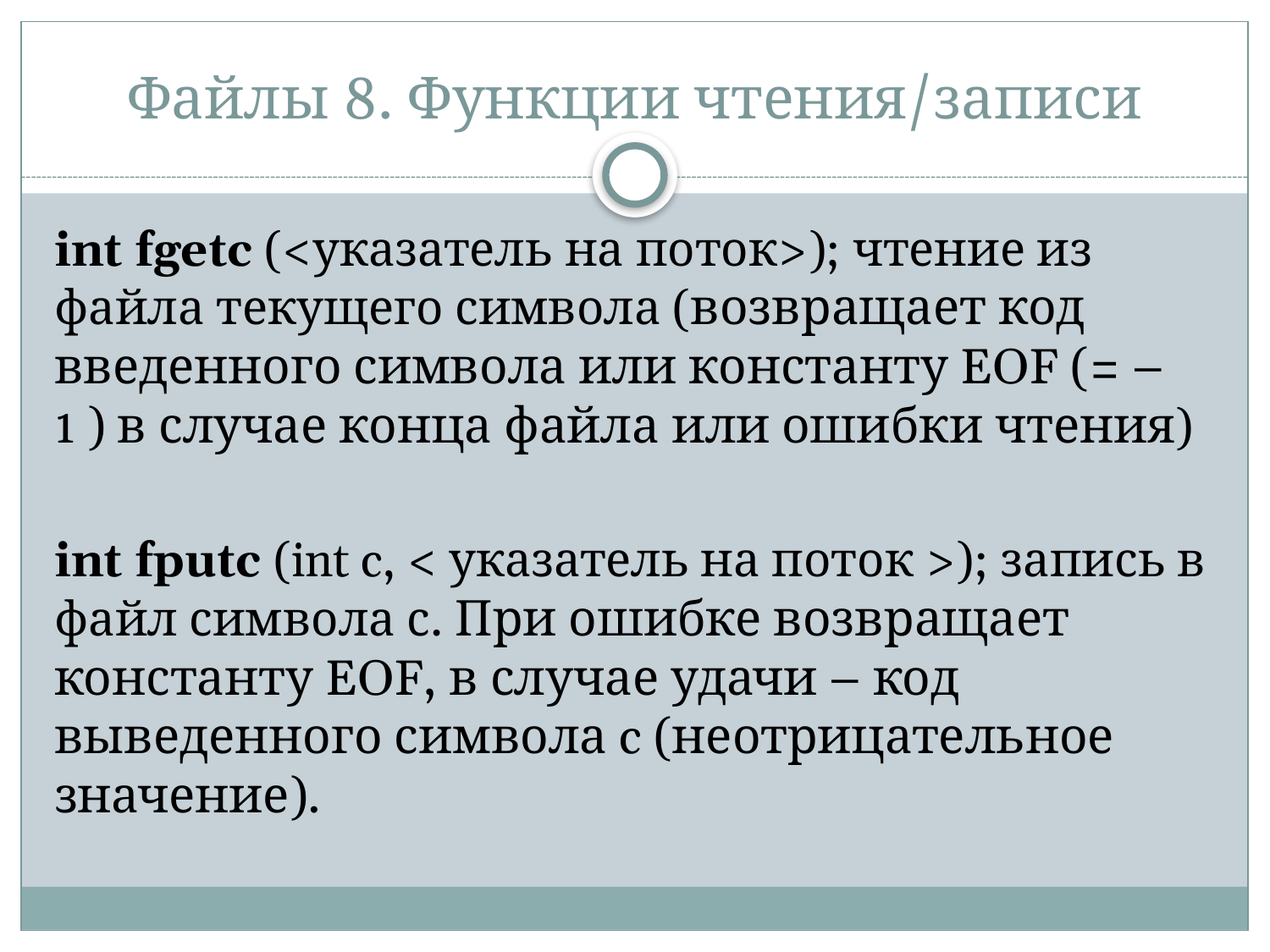

# Файлы 8. Функции чтения/записи
int fgetc (<указатель на поток>); чтение из файла текущего символа (возвращает код введенного символа или константу EOF (= – 1 ) в случае конца файла или ошибки чтения)

int fputc (int c, < указатель на поток >); запись в файл символа с. При ошибке возвращает константу EOF, в случае удачи – код выведенного символа c (неотрицательное значение).